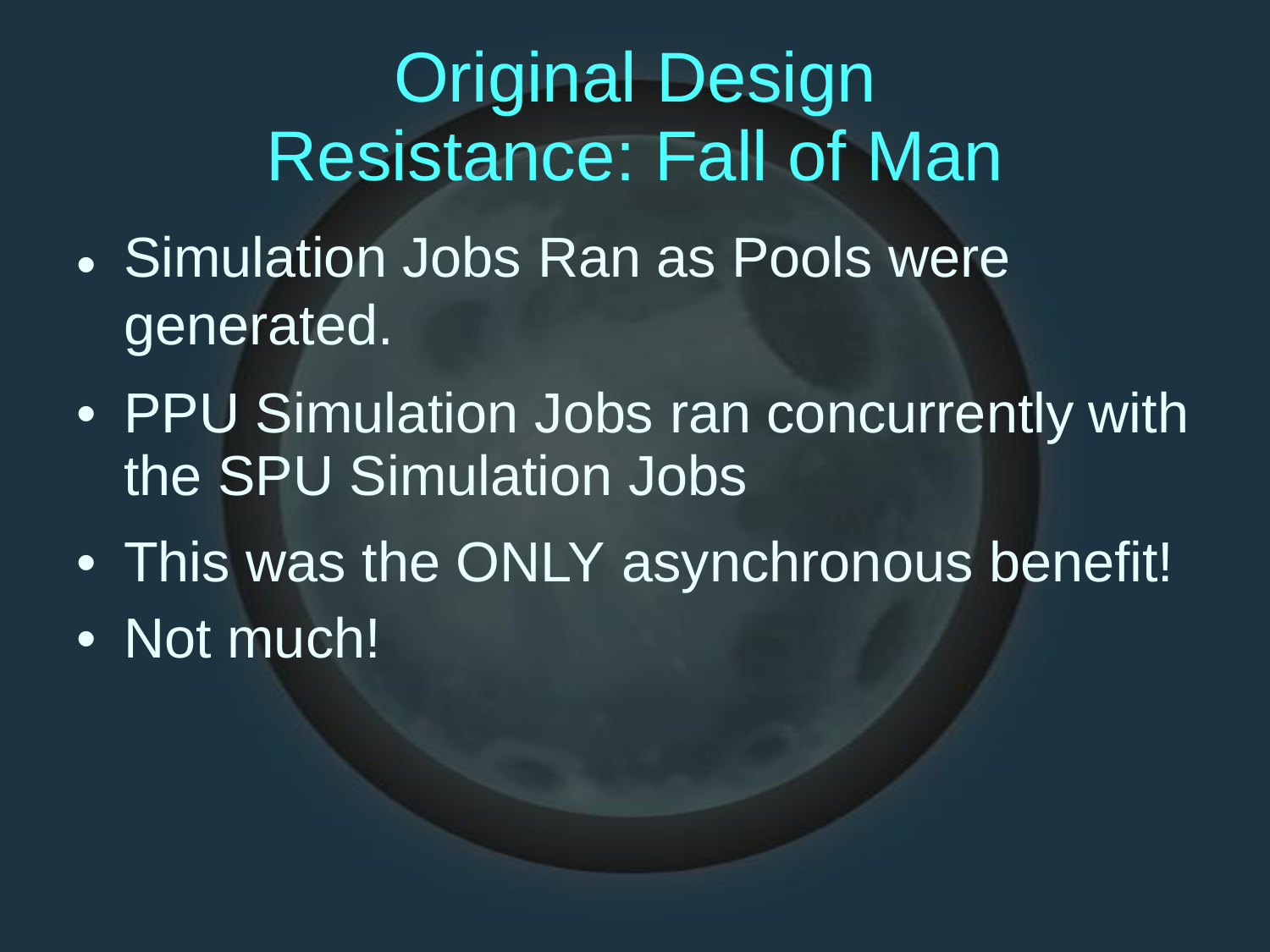

Original
Resistance:
Simulation Jobs Ran
generated.
Design
Fall of Man
as Pools were
•
•
PPU Simulation Jobs ran concurrently
the SPU Simulation Jobs
with
•
•
This was the ONLY asynchronous benefit!
Not much!